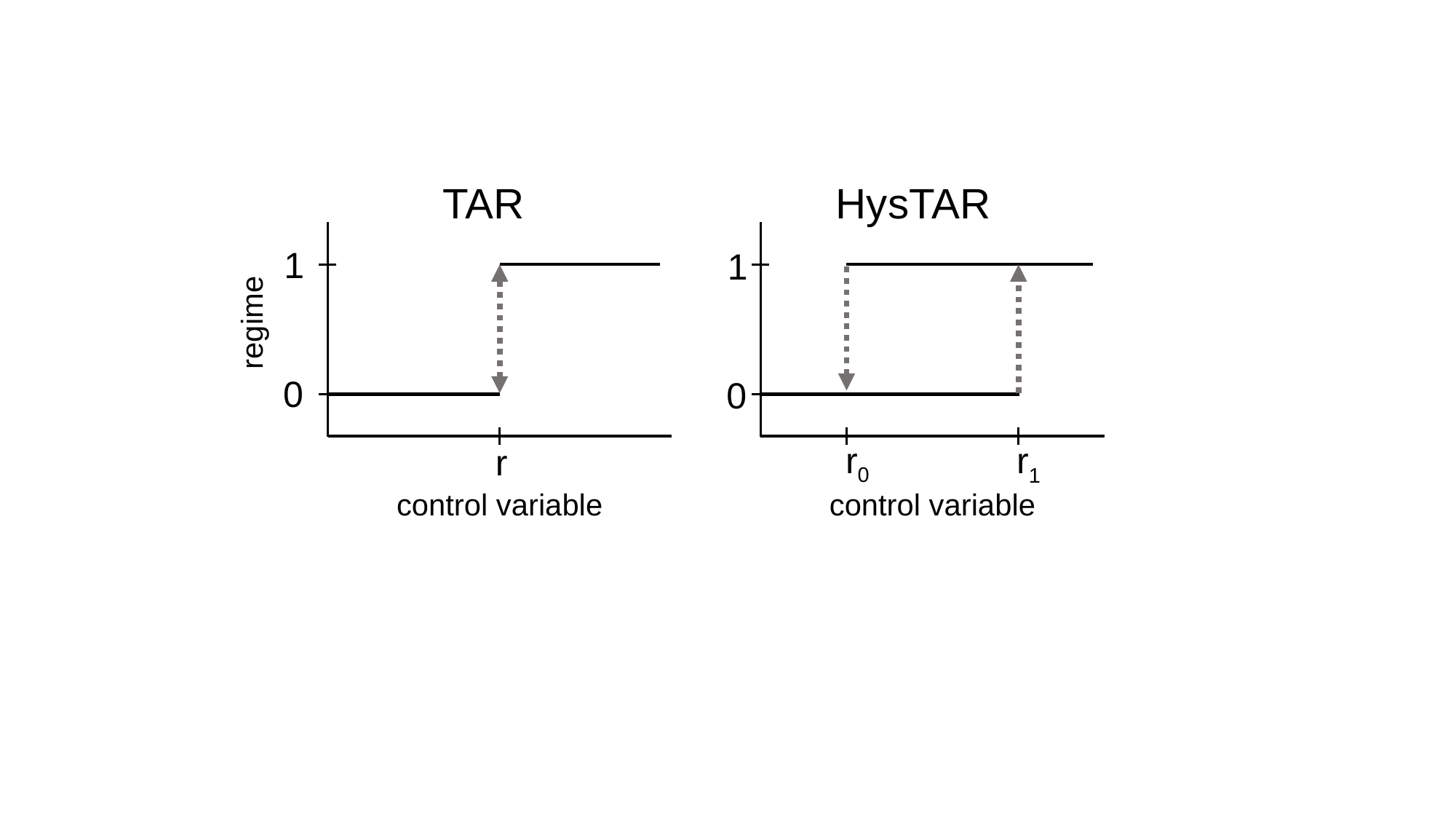

TAR
HysTAR
1
1
regime
0
0
r0
r1
r
control variable
control variable